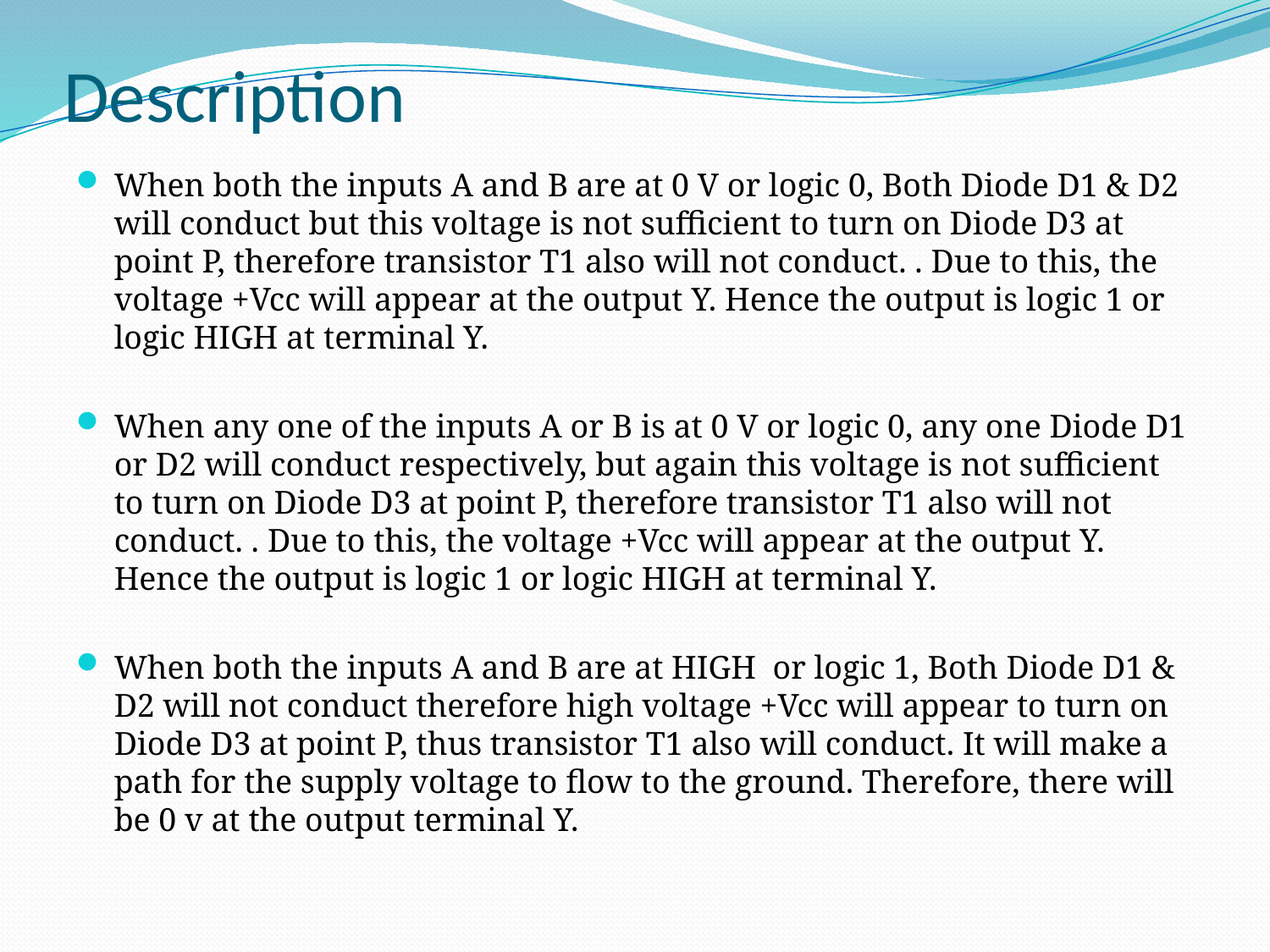

# Description
When both the inputs A and B are at 0 V or logic 0, Both Diode D1 & D2 will conduct but this voltage is not sufficient to turn on Diode D3 at point P, therefore transistor T1 also will not conduct. . Due to this, the voltage +Vcc will appear at the output Y. Hence the output is logic 1 or logic HIGH at terminal Y.

When any one of the inputs A or B is at 0 V or logic 0, any one Diode D1 or D2 will conduct respectively, but again this voltage is not sufficient to turn on Diode D3 at point P, therefore transistor T1 also will not conduct. . Due to this, the voltage +Vcc will appear at the output Y. Hence the output is logic 1 or logic HIGH at terminal Y.

When both the inputs A and B are at HIGH  or logic 1, Both Diode D1 & D2 will not conduct therefore high voltage +Vcc will appear to turn on Diode D3 at point P, thus transistor T1 also will conduct. It will make a path for the supply voltage to flow to the ground. Therefore, there will be 0 v at the output terminal Y.